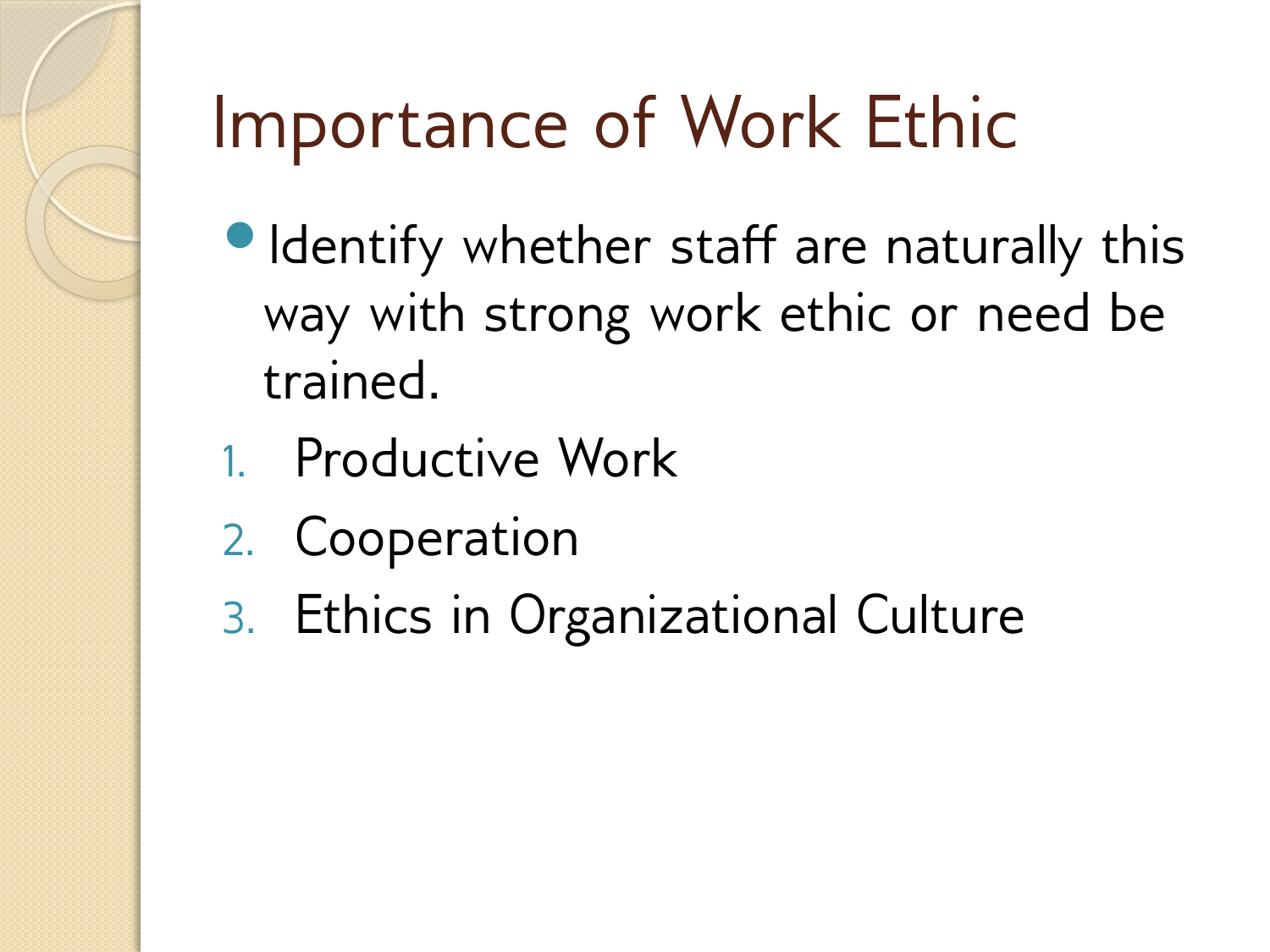

# Importance of Work Ethic
Identify whether staff are naturally this way with strong work ethic or need be trained.
Productive Work
Cooperation
Ethics in Organizational Culture